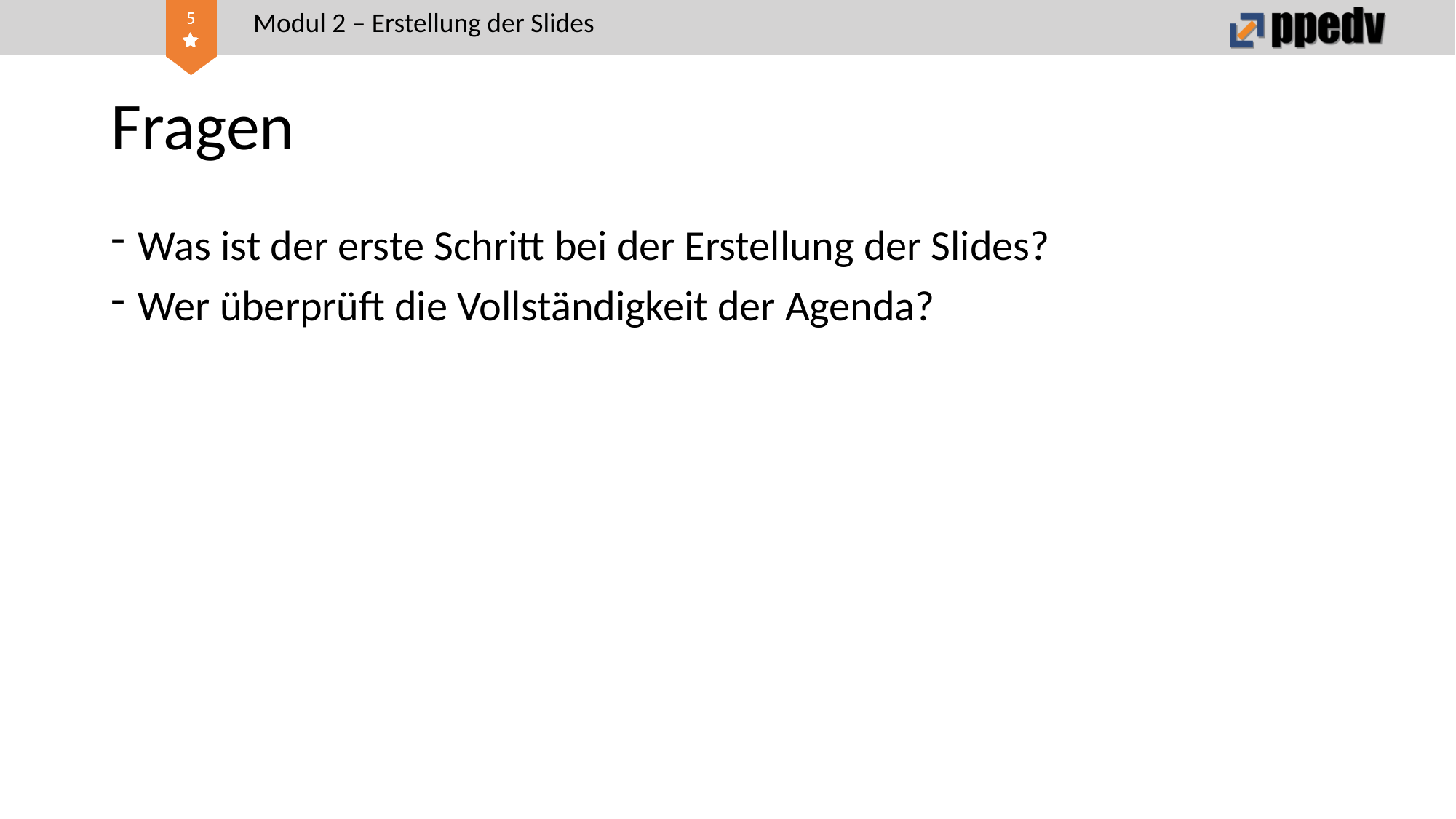

Modul 2 – Erstellung der Slides
# Fragen
Was ist der erste Schritt bei der Erstellung der Slides?
Wer überprüft die Vollständigkeit der Agenda?